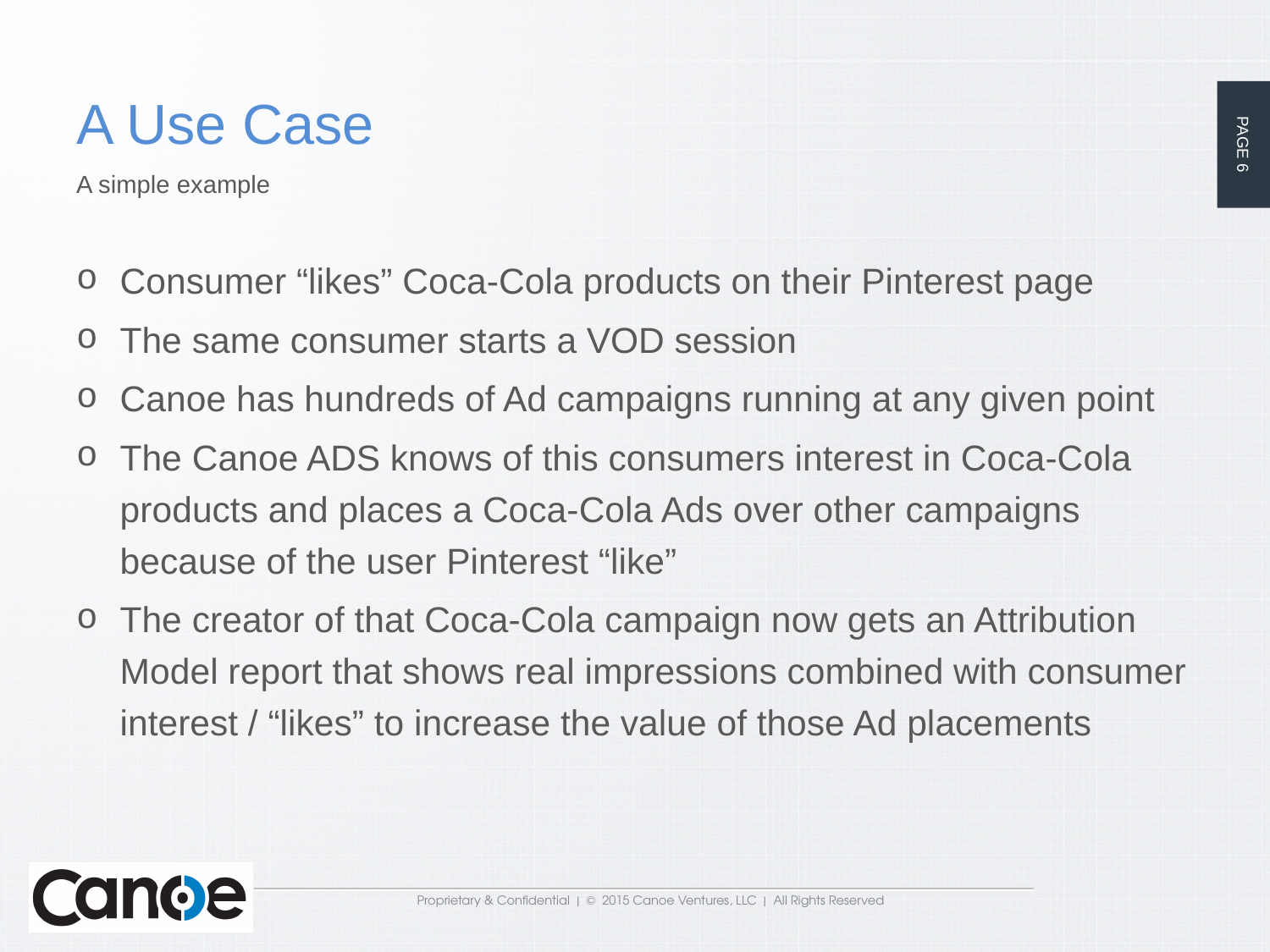

# A Use Case
A simple example
Consumer “likes” Coca-Cola products on their Pinterest page
The same consumer starts a VOD session
Canoe has hundreds of Ad campaigns running at any given point
The Canoe ADS knows of this consumers interest in Coca-Cola products and places a Coca-Cola Ads over other campaigns because of the user Pinterest “like”
The creator of that Coca-Cola campaign now gets an Attribution Model report that shows real impressions combined with consumer interest / “likes” to increase the value of those Ad placements